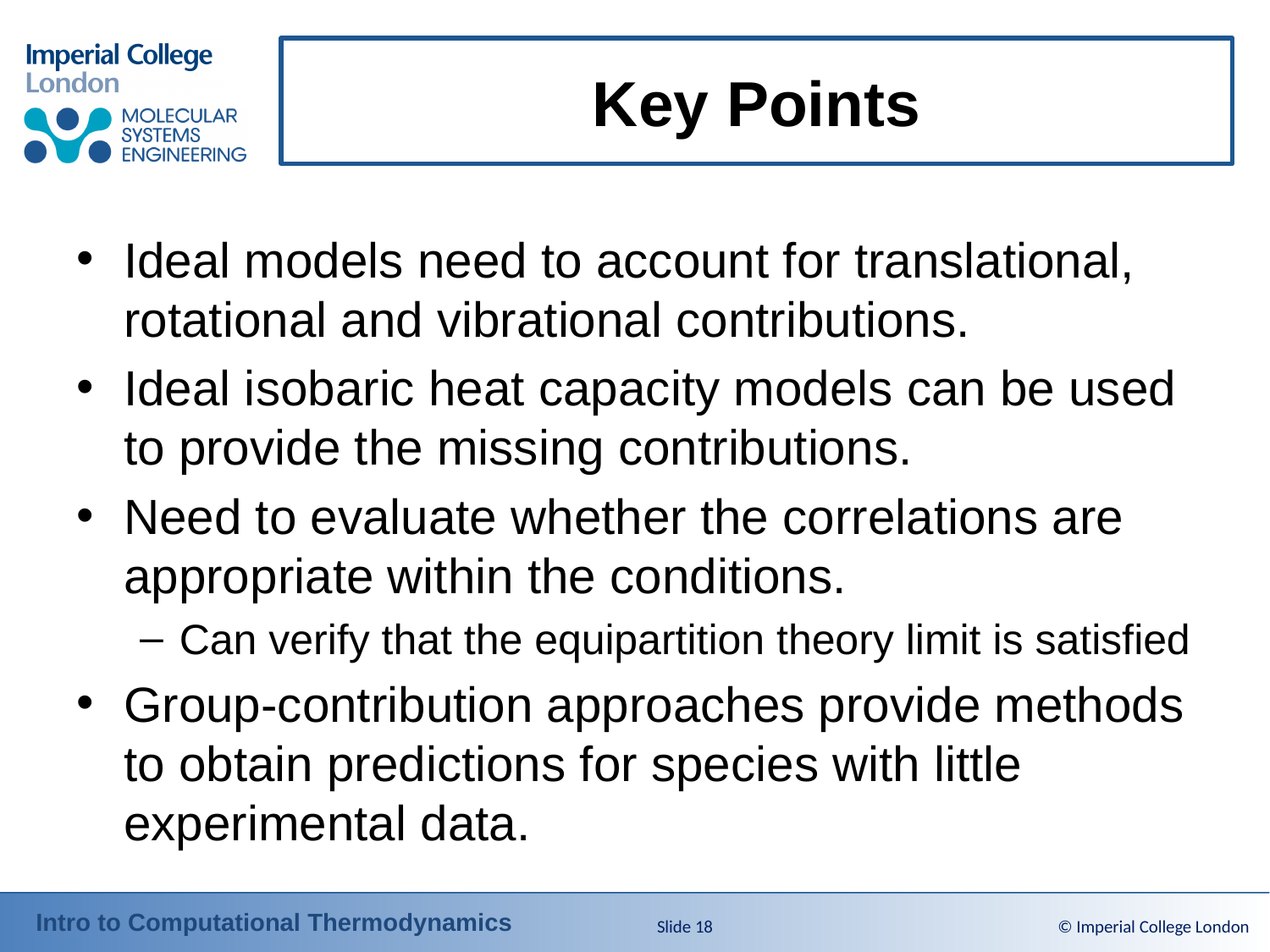

# Key Points
Ideal models need to account for translational, rotational and vibrational contributions.
Ideal isobaric heat capacity models can be used to provide the missing contributions.
Need to evaluate whether the correlations are appropriate within the conditions.
Can verify that the equipartition theory limit is satisfied
Group-contribution approaches provide methods to obtain predictions for species with little experimental data.
Slide 18
© Imperial College London